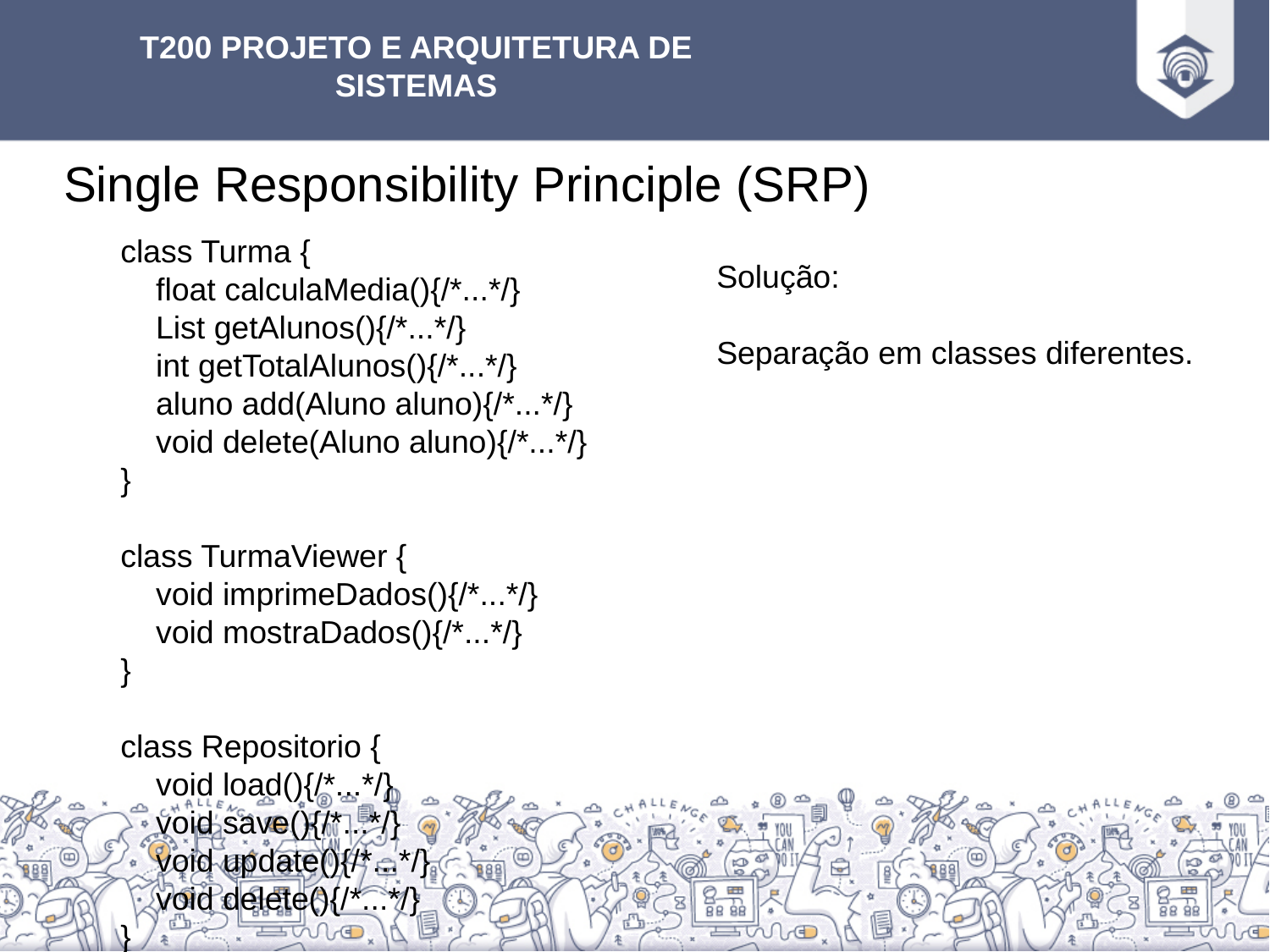

Single Responsibility Principle (SRP)
#
class Turma {
    float calculaMedia(){/*...*/}
    List getAlunos(){/*...*/}
    int getTotalAlunos(){/*...*/}
    aluno add(Aluno aluno){/*...*/}
    void delete(Aluno aluno){/*...*/}
}

class TurmaViewer {
    void imprimeDados(){/*...*/}
    void mostraDados(){/*...*/}
}

class Repositorio {
    void load(){/*...*/}
    void save(){/*...*/}
    void update(){/*...*/}
    void delete(){/*...*/}
}
Solução:

Separação em classes diferentes.